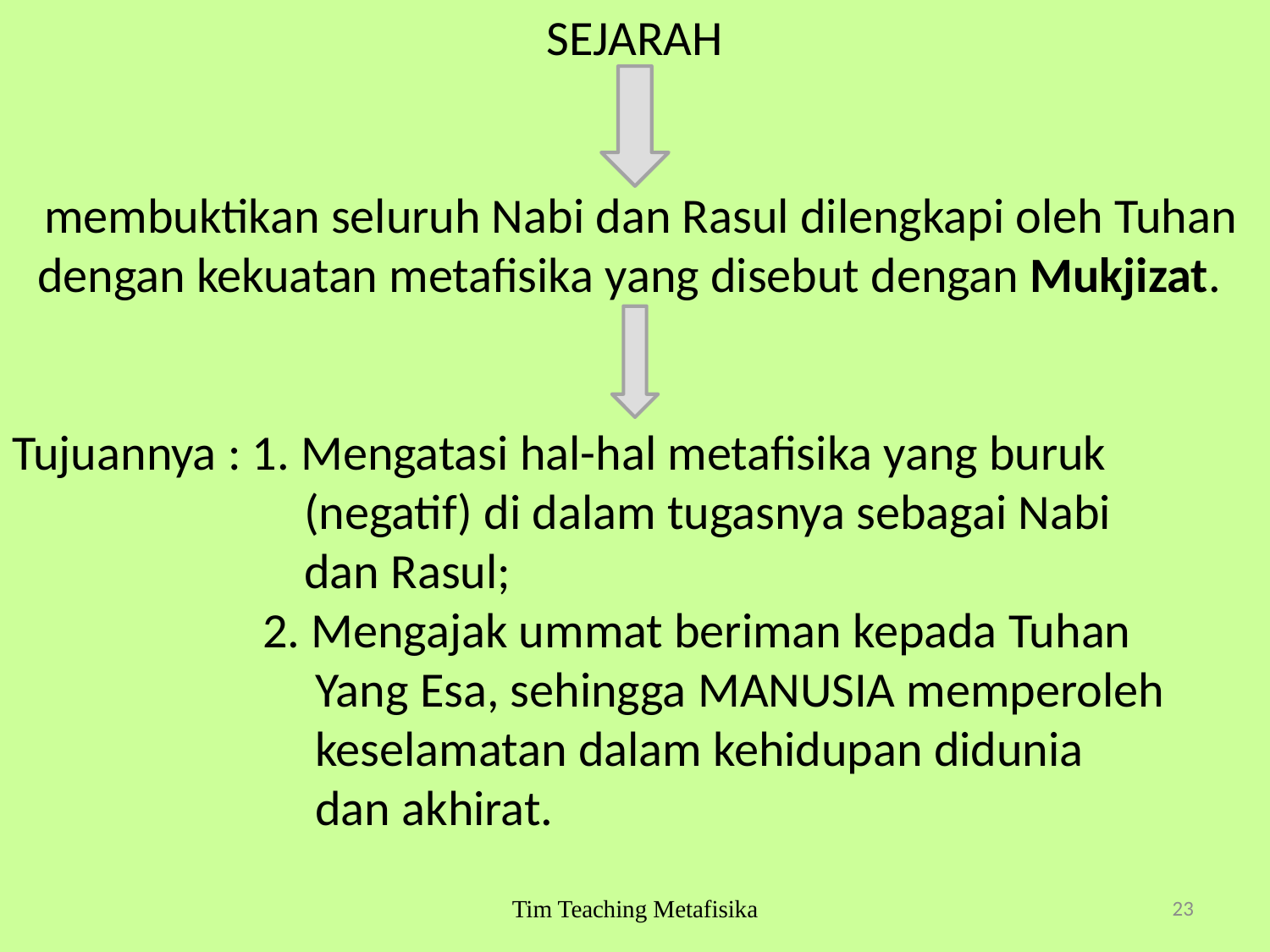

SEJARAH

 membuktikan seluruh Nabi dan Rasul dilengkapi oleh Tuhan dengan kekuatan metafisika yang disebut dengan Mukjizat.

Tujuannya : 1. Mengatasi hal-hal metafisika yang buruk
                          (negatif) di dalam tugasnya sebagai Nabi
                          dan Rasul;
	           2. Mengajak ummat beriman kepada Tuhan
                           Yang Esa, sehingga MANUSIA memperoleh
                           keselamatan dalam kehidupan didunia
                           dan akhirat.

Tim Teaching Metafisika
23